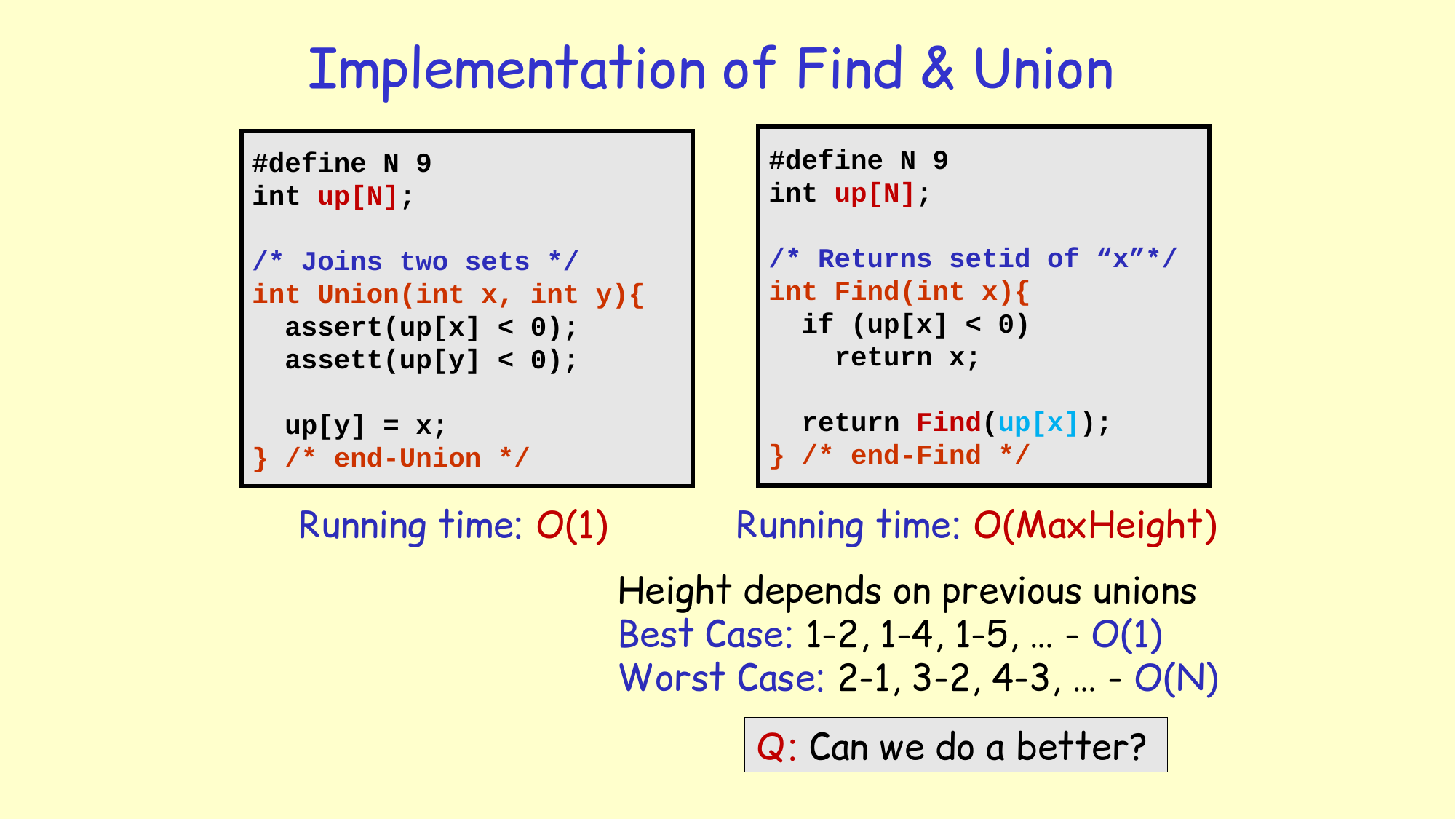

# Implementation of Find & Union
#define N 9
int up[N];

/* Returns setid of “x”*/
int Find(int x){
  if (up[x] < 0)
    return x;

  return Find(up[x]);
} /* end-Find */
Running time:
O(MaxHeight)
#define N 9
int up[N];

/* Joins two sets */
int Union(int x, int y){
  assert(up[x] < 0);
  assett(up[y] < 0);

  up[y] = x;
} /* end-Union */
Running time:
O(1)
Height depends on previous unions
Best Case: 1-2, 1-4, 1-5, … - O(1)
Worst Case: 2-1, 3-2, 4-3, … - O(N)
Q: Can we do a better?